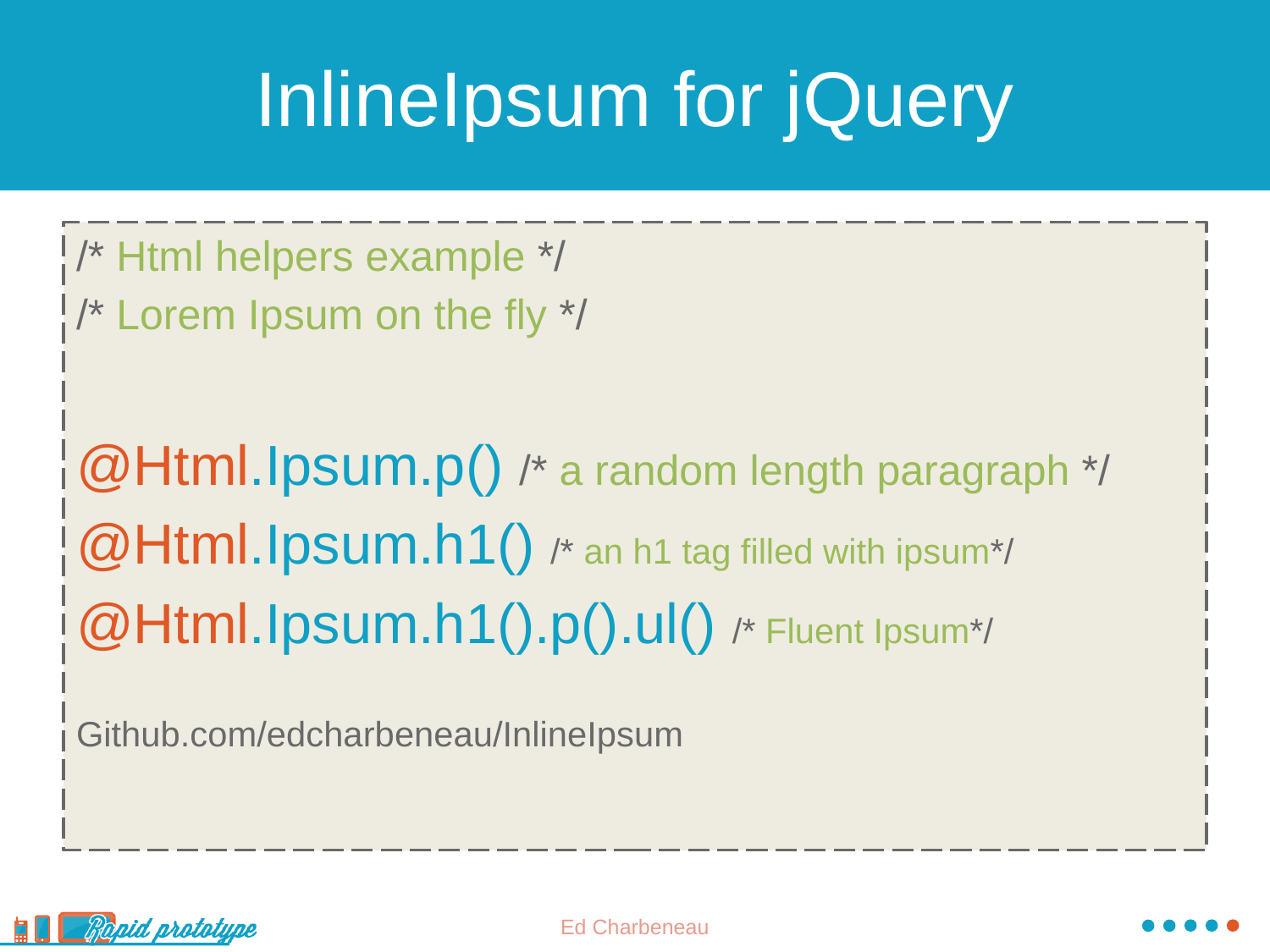

# InlineIpsum for jQuery
/* Html helpers example */
/* Lorem Ipsum on the fly */

@Html.Ipsum.p() /* a random length paragraph */
@Html.Ipsum.h1() /* an h1 tag filled with ipsum*/
@Html.Ipsum.h1().p().ul() /* Fluent Ipsum*/

Github.com/edcharbeneau/InlineIpsum